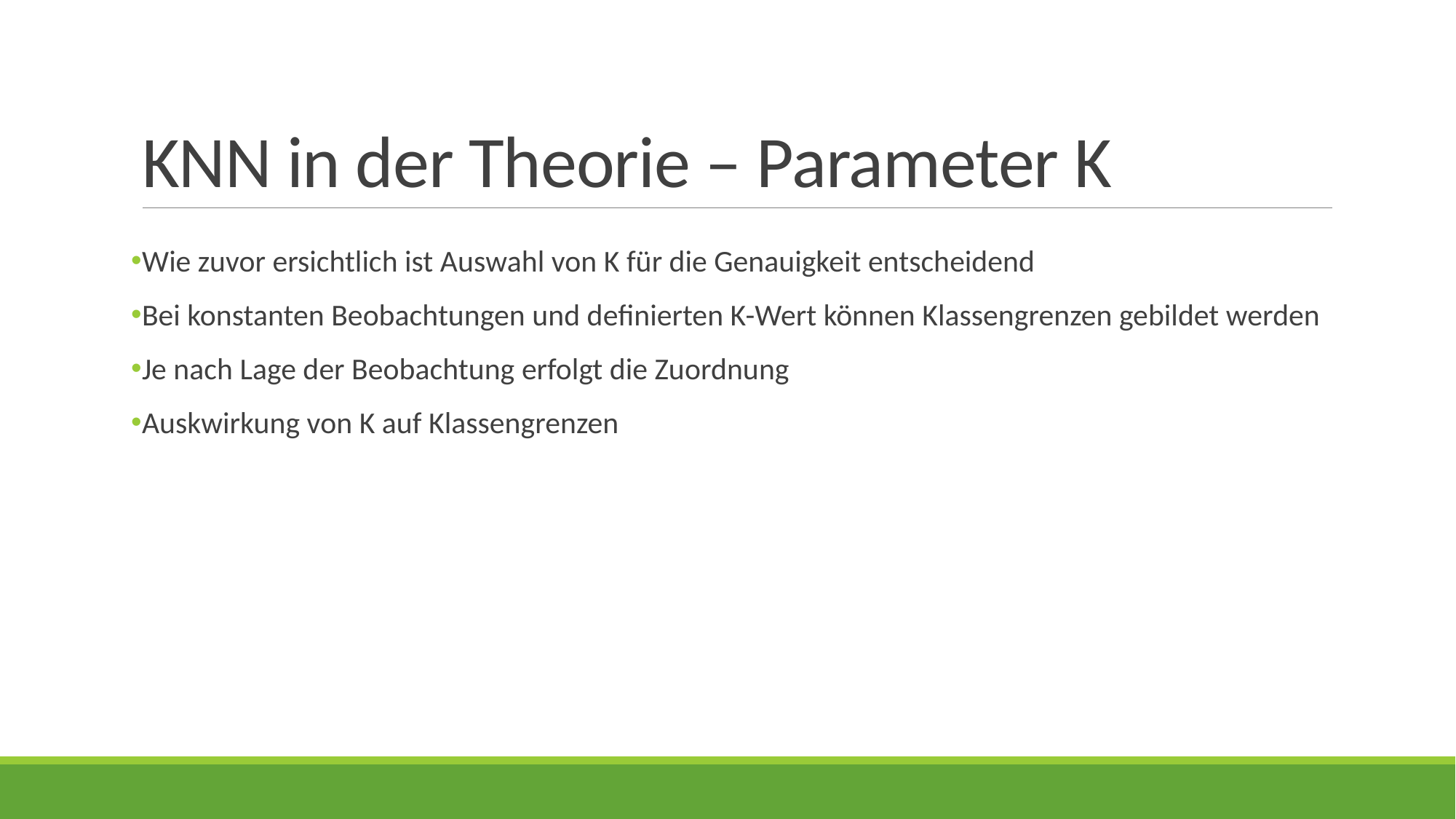

# KNN in der Theorie – Parameter K
Wie zuvor ersichtlich ist Auswahl von K für die Genauigkeit entscheidend
Bei konstanten Beobachtungen und definierten K-Wert können Klassengrenzen gebildet werden
Je nach Lage der Beobachtung erfolgt die Zuordnung
Auskwirkung von K auf Klassengrenzen